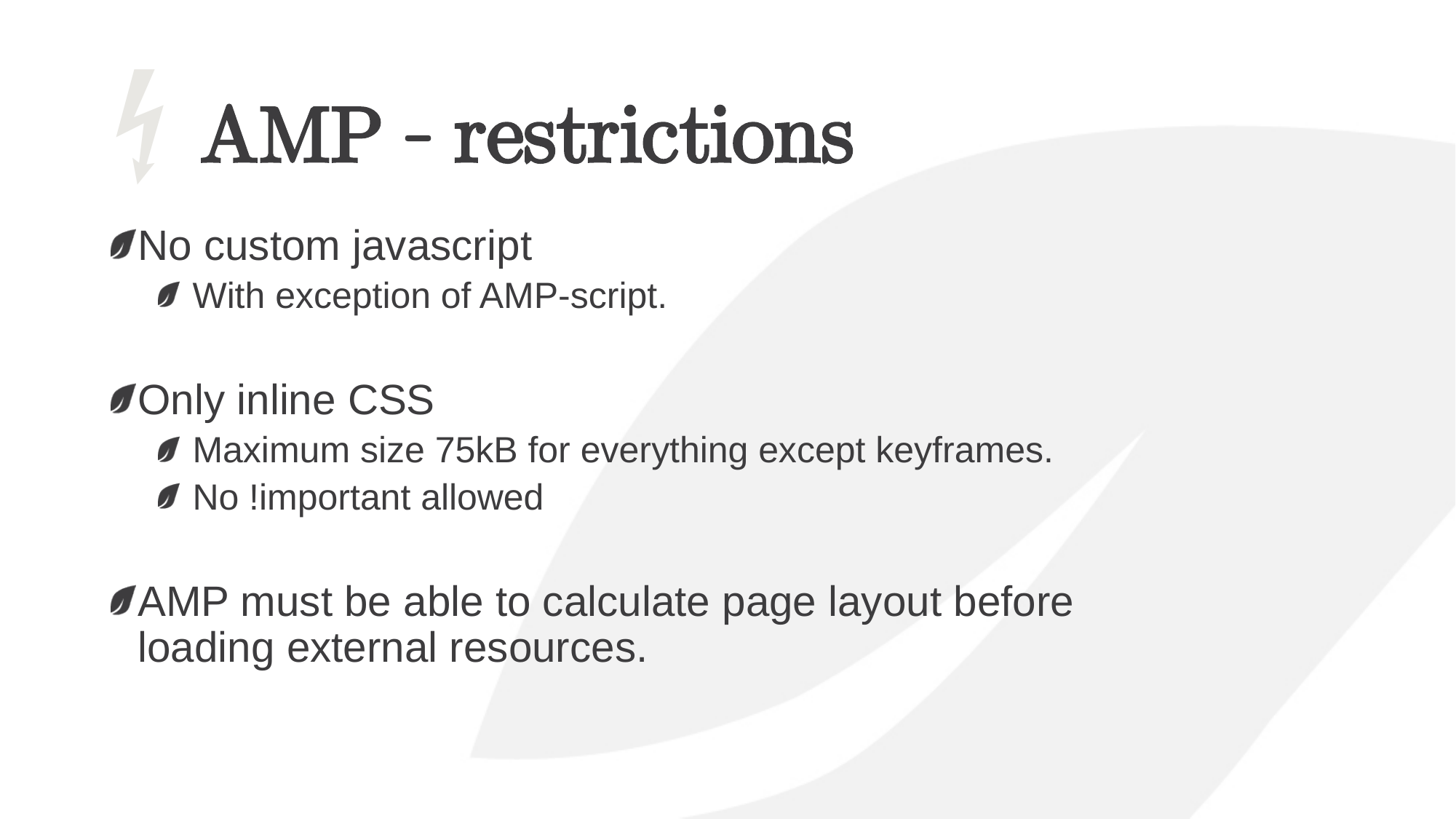

⚡ AMP - restrictions
No custom javascript
With exception of AMP-script.

Only inline CSS
Maximum size 75kB for everything except keyframes.
No !important allowed

AMP must be able to calculate page layout before loading external resources.